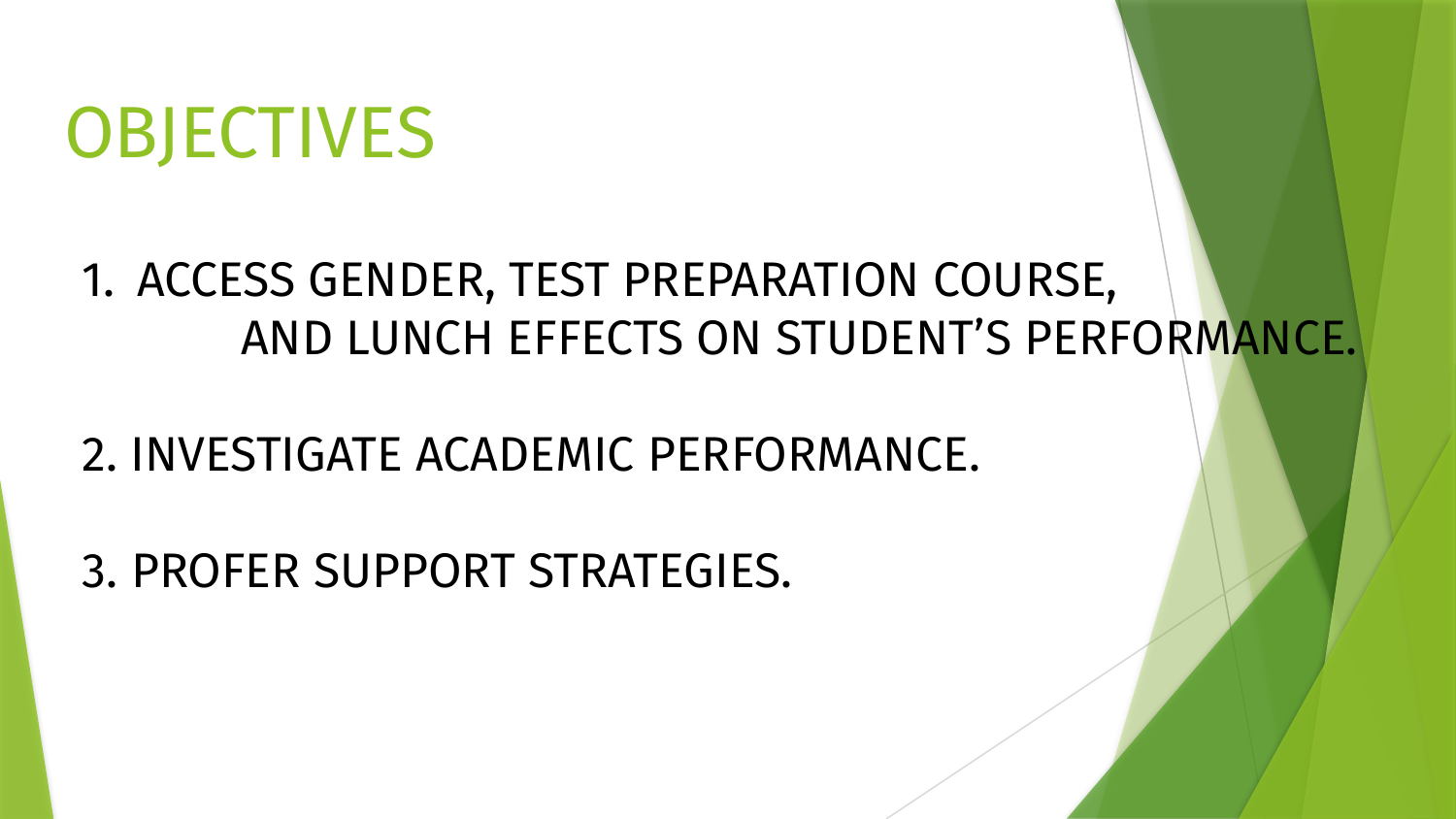

# OBJECTIVES
ACCESS GENDER, TEST PREPARATION COURSE,
	 AND LUNCH EFFECTS ON STUDENT’S PERFORMANCE.

2. INVESTIGATE ACADEMIC PERFORMANCE.

3. PROFER SUPPORT STRATEGIES.